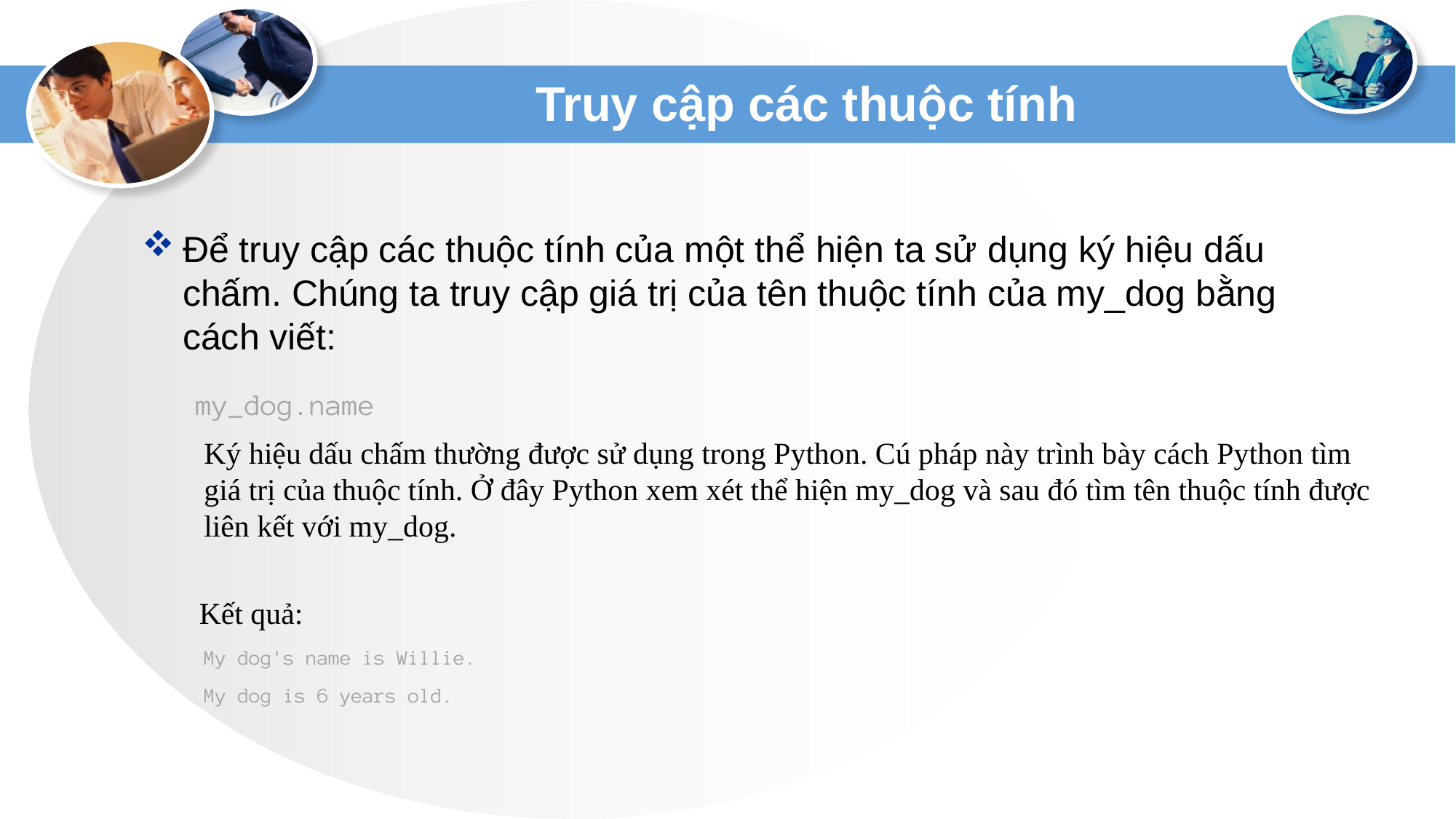

# Truy cập các thuộc tính
Để truy cập các thuộc tính của một thể hiện ta sử dụng ký hiệu dấu chấm. Chúng ta truy cập giá trị của tên thuộc tính của my_dog bằng cách viết:
my_dog.name
Ký hiệu dấu chấm thường được sử dụng trong Python. Cú pháp này trình bày cách Python tìm giá trị của thuộc tính. Ở đây Python xem xét thể hiện my_dog và sau đó tìm tên thuộc tính được liên kết với my_dog.
Kết quả:
My dog's name is Willie.
My dog is 6 years old.